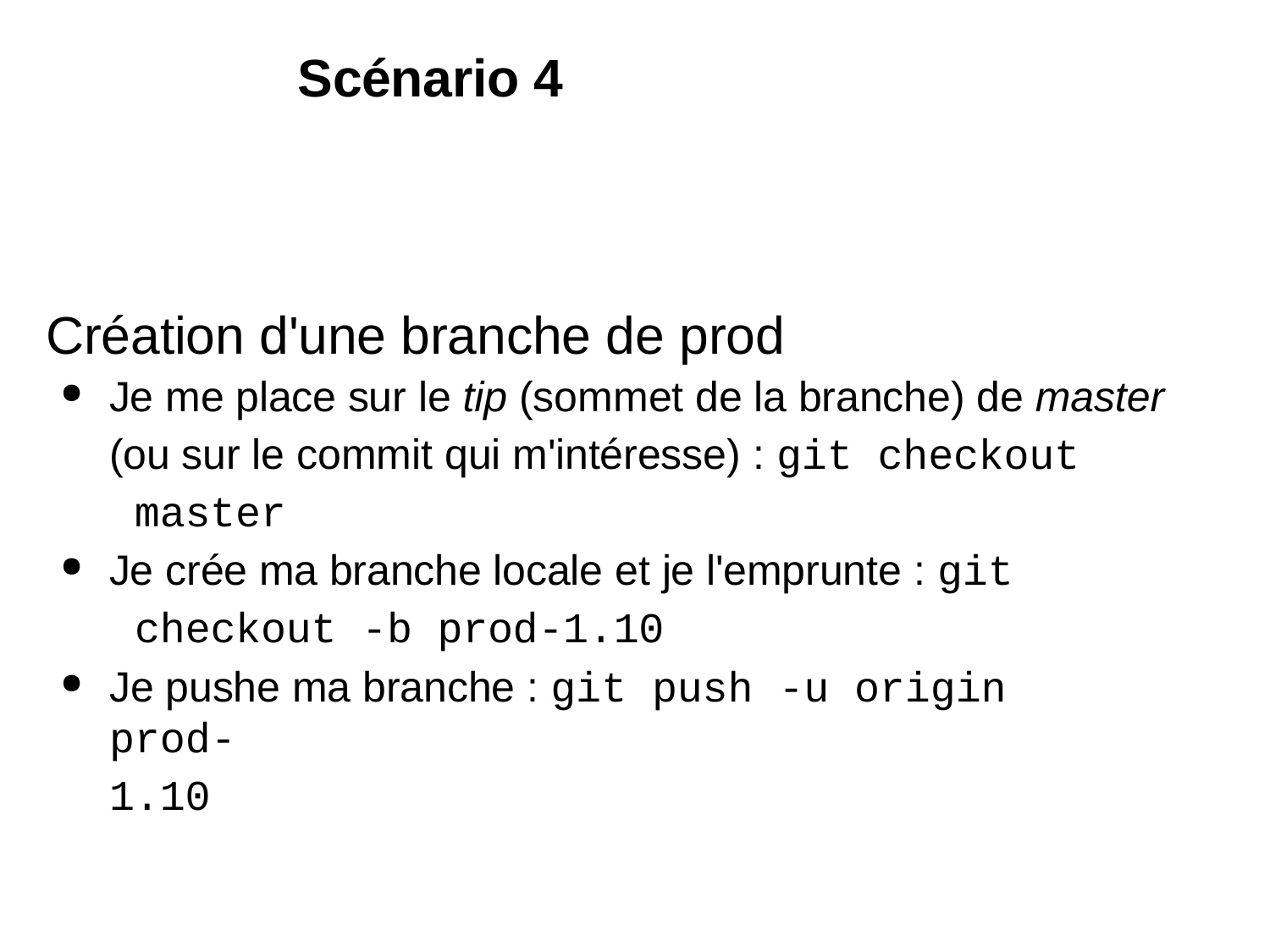

# Scénario 4
Création d'une branche de prod
Je me place sur le tip (sommet de la branche) de master
(ou sur le commit qui m'intéresse) : git checkout  master
Je crée ma branche locale et je l'emprunte : git  checkout -b prod-1.10
Je pushe ma branche : git push -u origin prod-
1.10